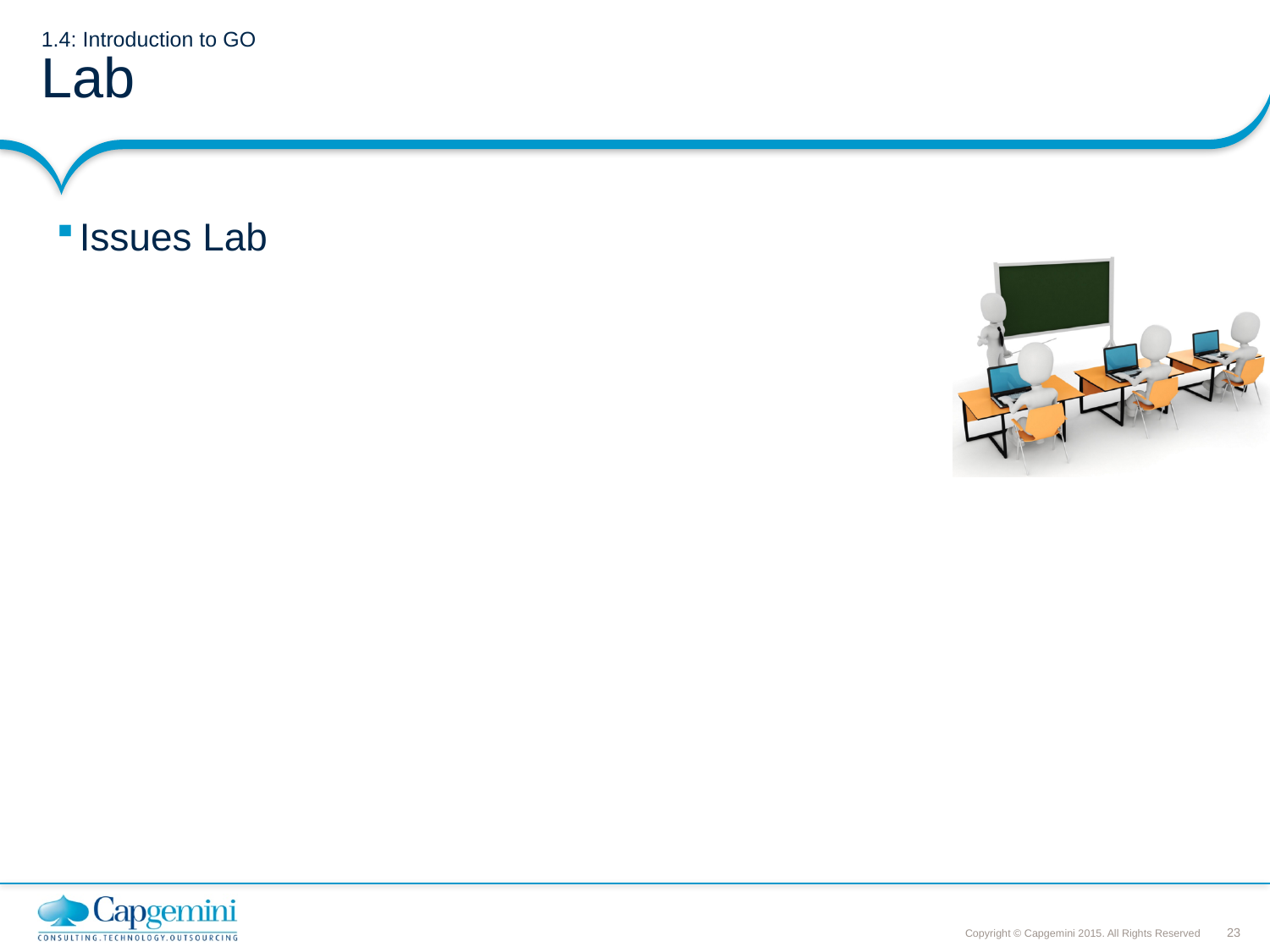

# 1.4: Introduction to GO Lab
Issues Lab